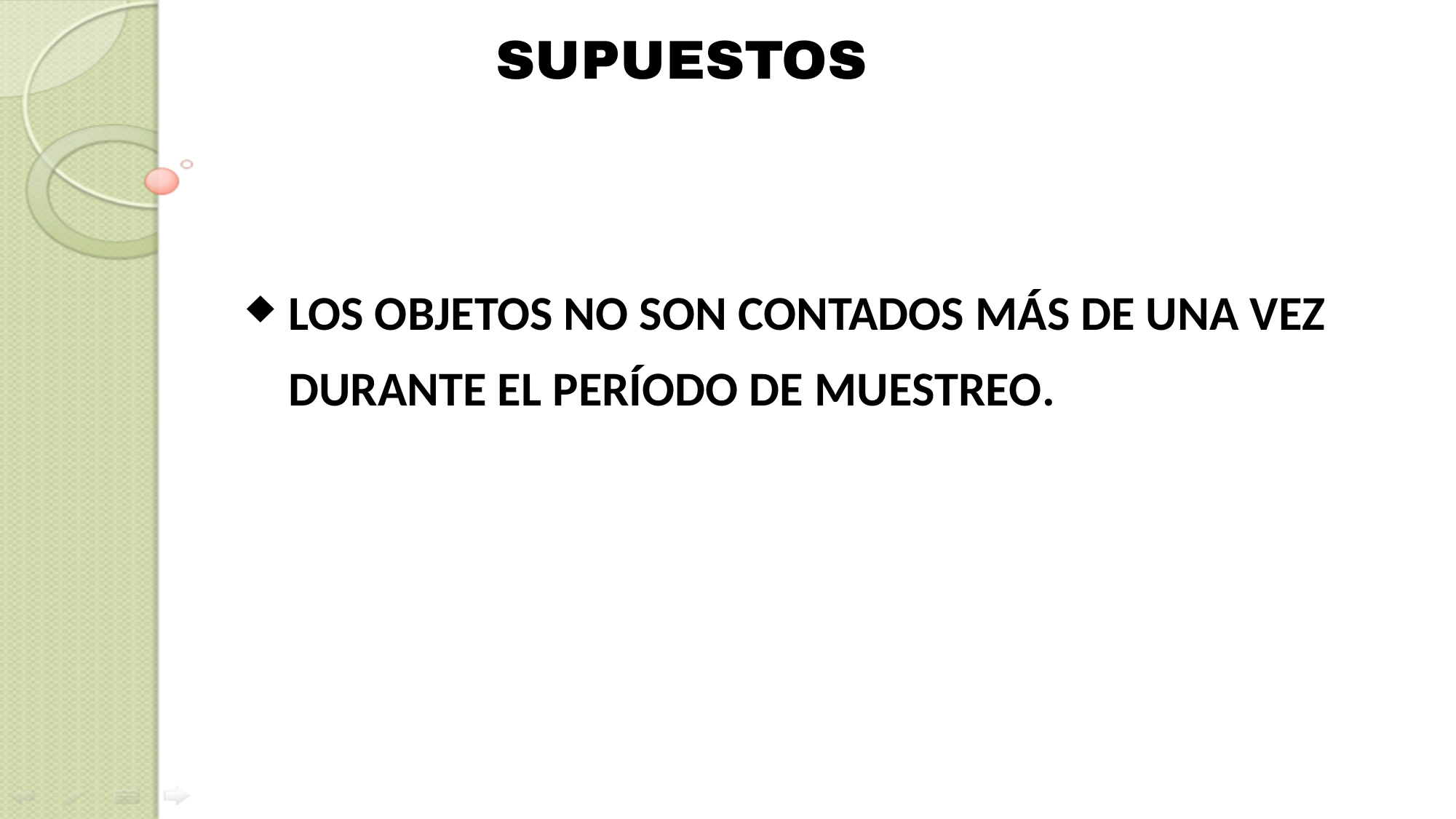

# SUPUESTOS

LOS OBJETOS NO SON CONTADOS MÁS DE UNA VEZ DURANTE EL PERÍODO DE MUESTREO.